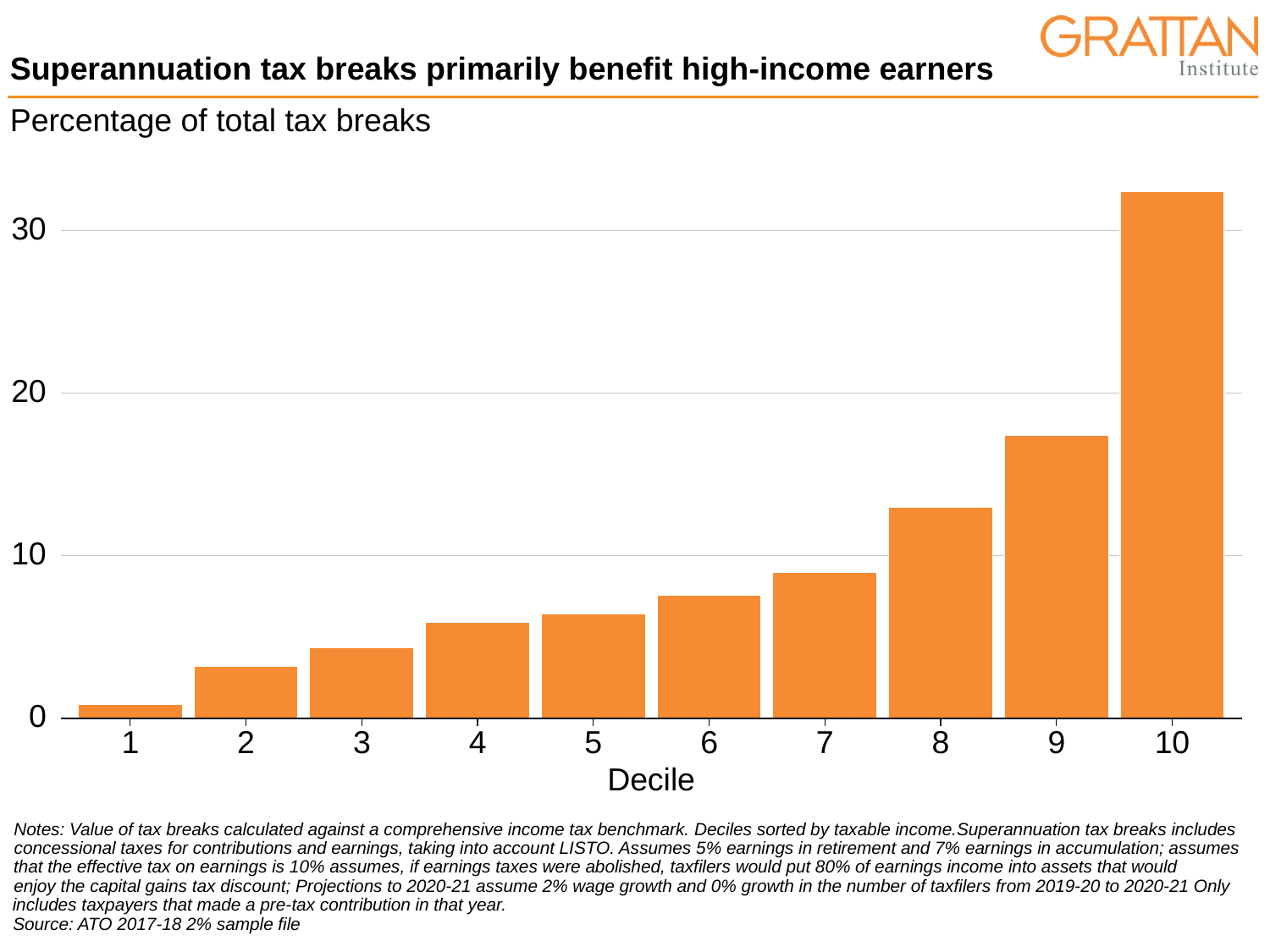

# Superannuation tax breaks primarily benefit high-income earners
Percentage of total tax breaks

30

20

10

0

3
6
8
9
10
1
2
5
4
7
Decile
Notes: Value of tax breaks calculated against a comprehensive income tax benchmark. Deciles sorted by taxable income.Superannuation tax breaks includes
concessional taxes for contributions and earnings, taking into account LISTO. Assumes 5% earnings in retirement and 7% earnings in accumulation; assumes
that the effective tax on earnings is 10% assumes, if earnings taxes were abolished, taxfilers would put 80% of earnings income into assets that would
enjoy the capital gains tax discount; Projections to 2020-21 assume 2% wage growth and 0% growth in the number of taxfilers from 2019-20 to 2020-21 Only
includes taxpayers that made a pre-tax contribution in that year.
Source: ATO 2017-18 2% sample file